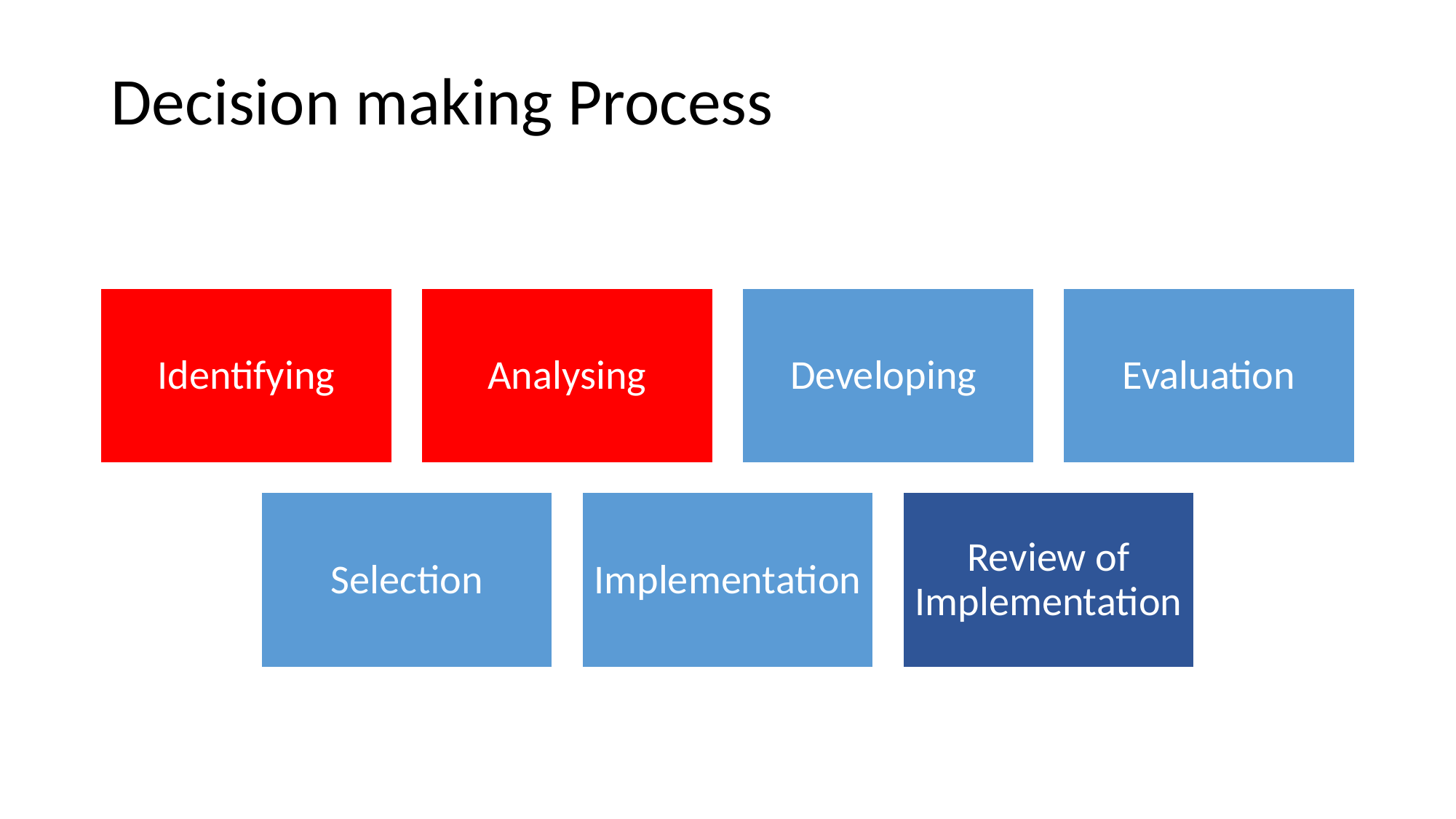

# Decision making Process
Identifying
Analysing
Developing
Evaluation
Selection
Implementation
Review of Implementation